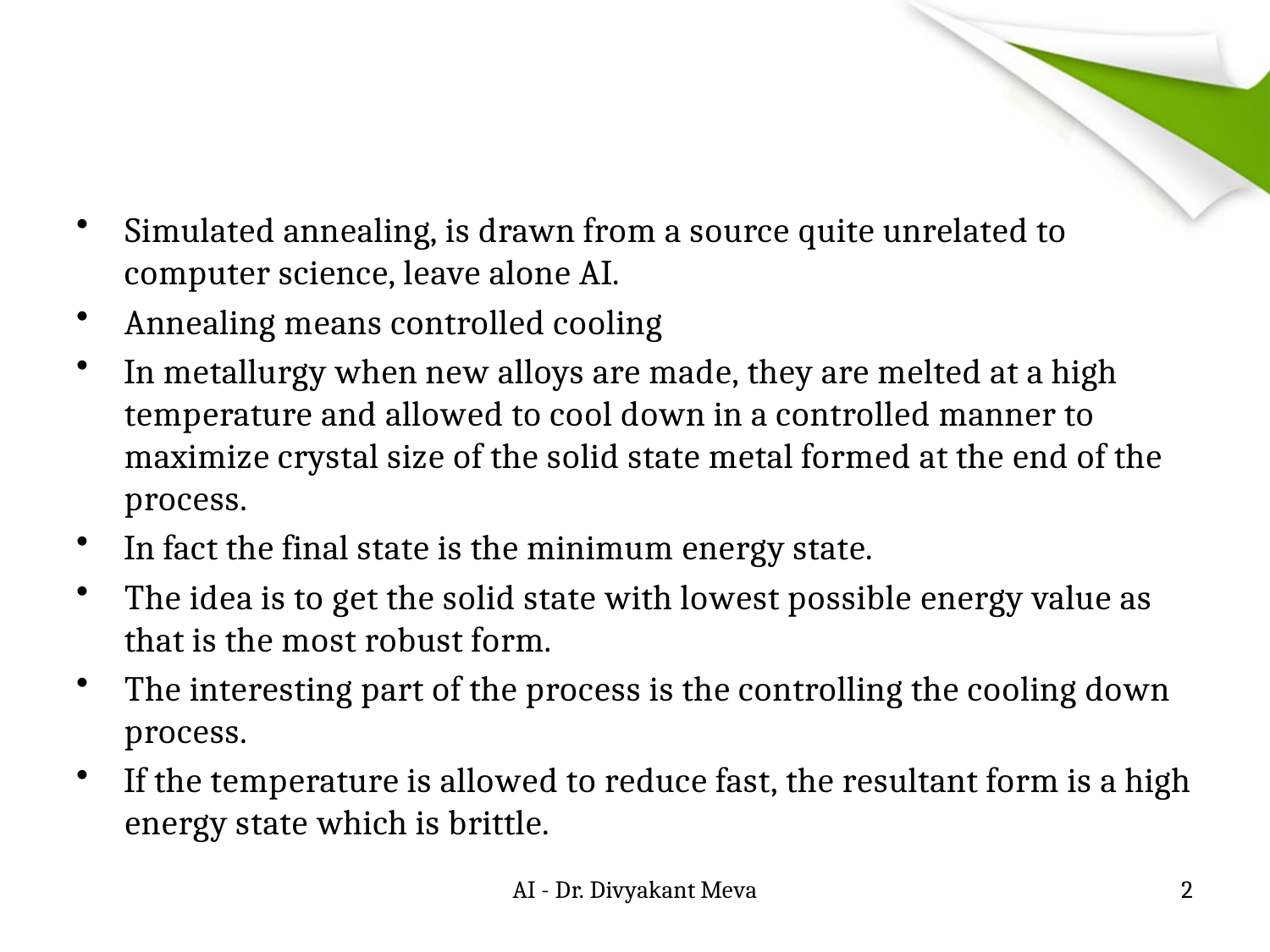

#
Simulated annealing, is drawn from a source quite unrelated to computer science, leave alone AI.
Annealing means controlled cooling
In metallurgy when new alloys are made, they are melted at a high temperature and allowed to cool down in a controlled manner to maximize crystal size of the solid state metal formed at the end of the process.
In fact the final state is the minimum energy state.
The idea is to get the solid state with lowest possible energy value as that is the most robust form.
The interesting part of the process is the controlling the cooling down process.
If the temperature is allowed to reduce fast, the resultant form is a high energy state which is brittle.

AI - Dr. Divyakant Meva
2